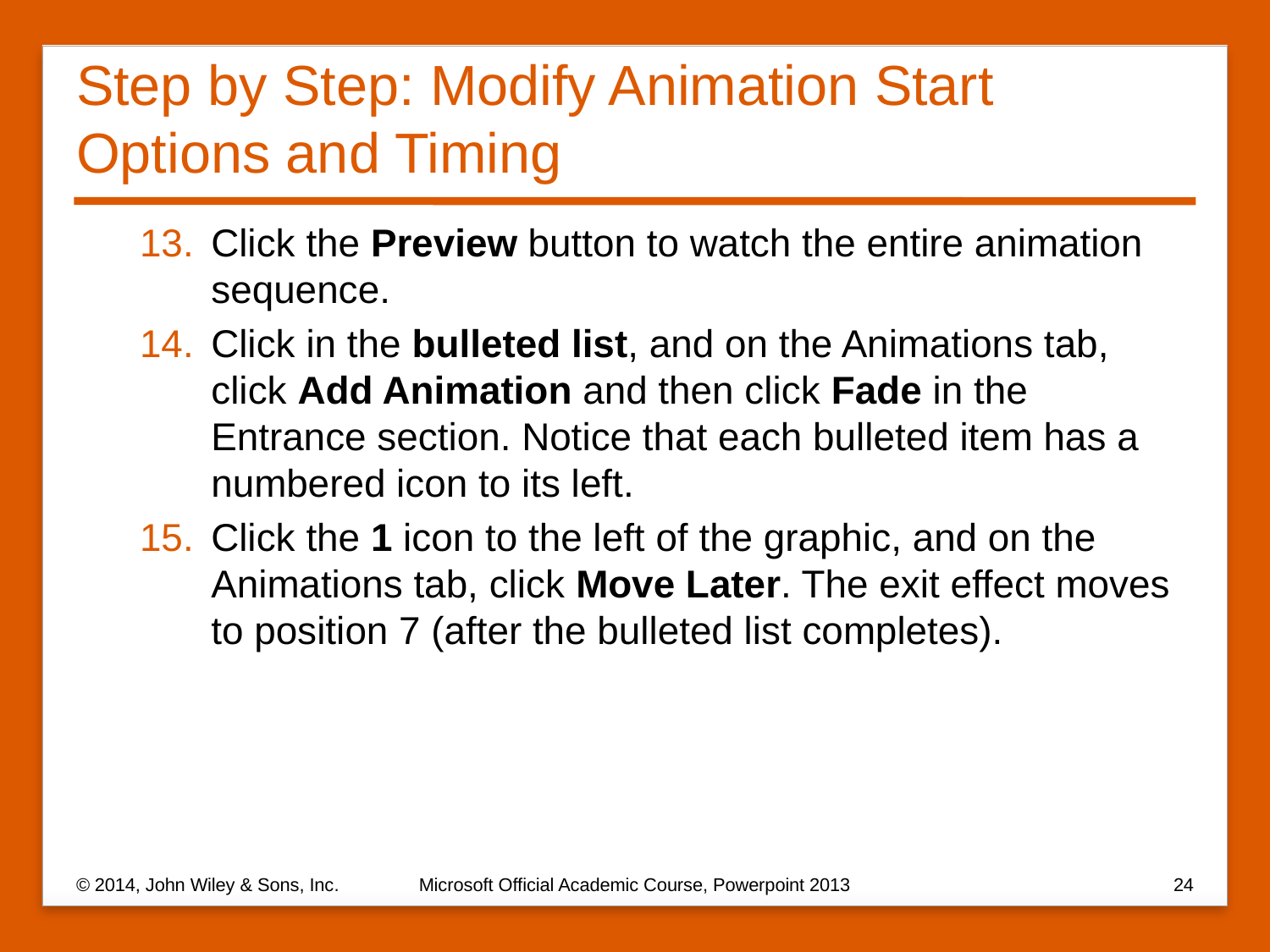

# Step by Step: Modify Animation Start Options and Timing
Click the Preview button to watch the entire animation sequence.
Click in the bulleted list, and on the Animations tab, click Add Animation and then click Fade in the Entrance section. Notice that each bulleted item has a numbered icon to its left.
Click the 1 icon to the left of the graphic, and on the Animations tab, click Move Later. The exit effect moves to position 7 (after the bulleted list completes).
© 2014, John Wiley & Sons, Inc.
Microsoft Official Academic Course, Powerpoint 2013
24